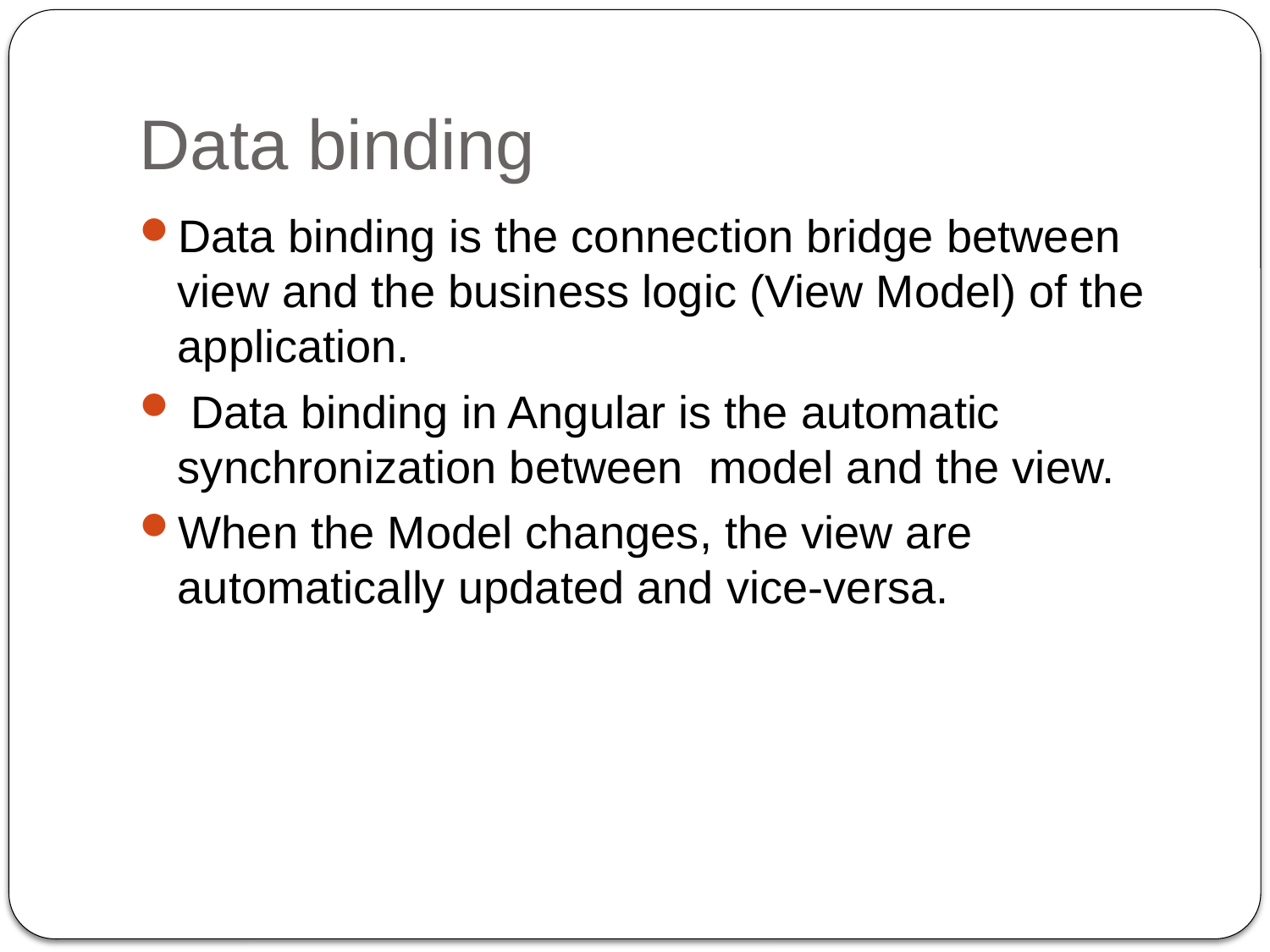

# Data binding
Data binding is the connection bridge between view and the business logic (View Model) of the application.
 Data binding in Angular is the automatic synchronization between  model and the view.
When the Model changes, the view are automatically updated and vice-versa.